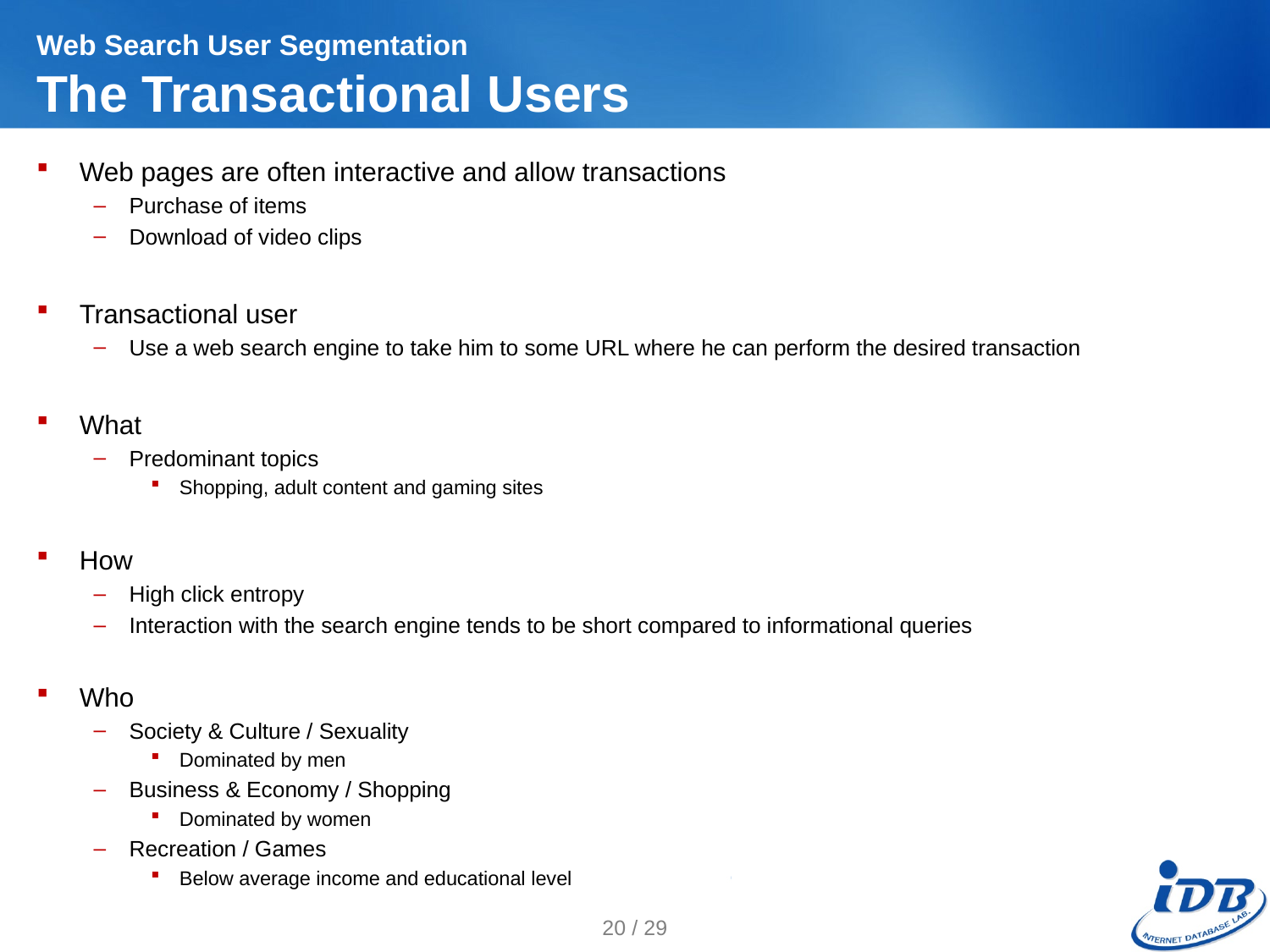

# Web Search User Segmentation The Transactional Users
Web pages are often interactive and allow transactions
Purchase of items
Download of video clips

Transactional user
Use a web search engine to take him to some URL where he can perform the desired transaction

What
Predominant topics
Shopping, adult content and gaming sites

How
High click entropy
Interaction with the search engine tends to be short compared to informational queries

Who
Society & Culture / Sexuality
Dominated by men
Business & Economy / Shopping
Dominated by women
Recreation / Games
Below average income and educational level
20 / 29